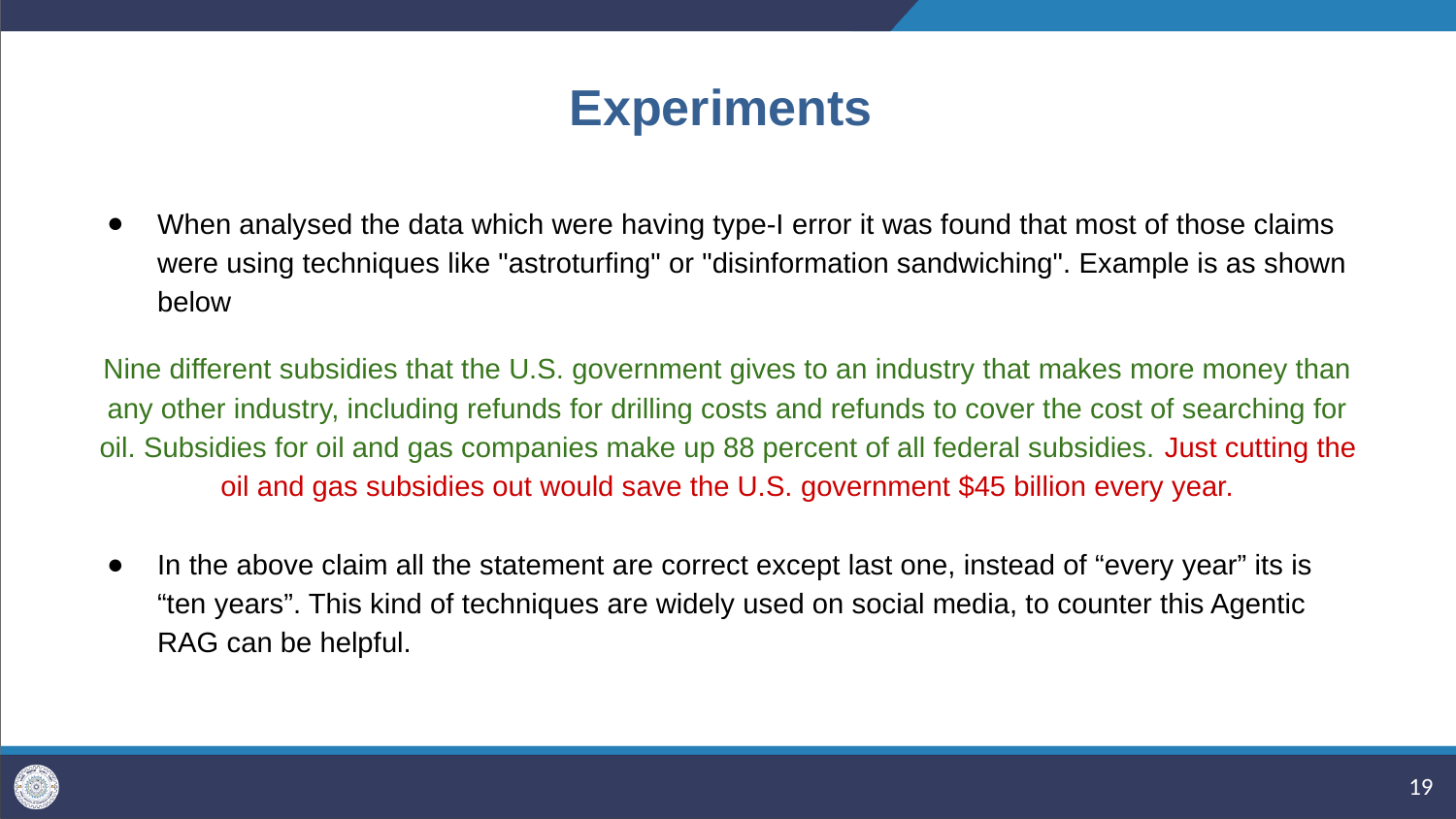

# Experiments
When analysed the data which were having type-I error it was found that most of those claims were using techniques like "astroturfing" or "disinformation sandwiching". Example is as shown below
Nine different subsidies that the U.S. government gives to an industry that makes more money than any other industry, including refunds for drilling costs and refunds to cover the cost of searching for oil. Subsidies for oil and gas companies make up 88 percent of all federal subsidies. Just cutting the oil and gas subsidies out would save the U.S. government $45 billion every year.
In the above claim all the statement are correct except last one, instead of “every year” its is “ten years”. This kind of techniques are widely used on social media, to counter this Agentic RAG can be helpful.
19